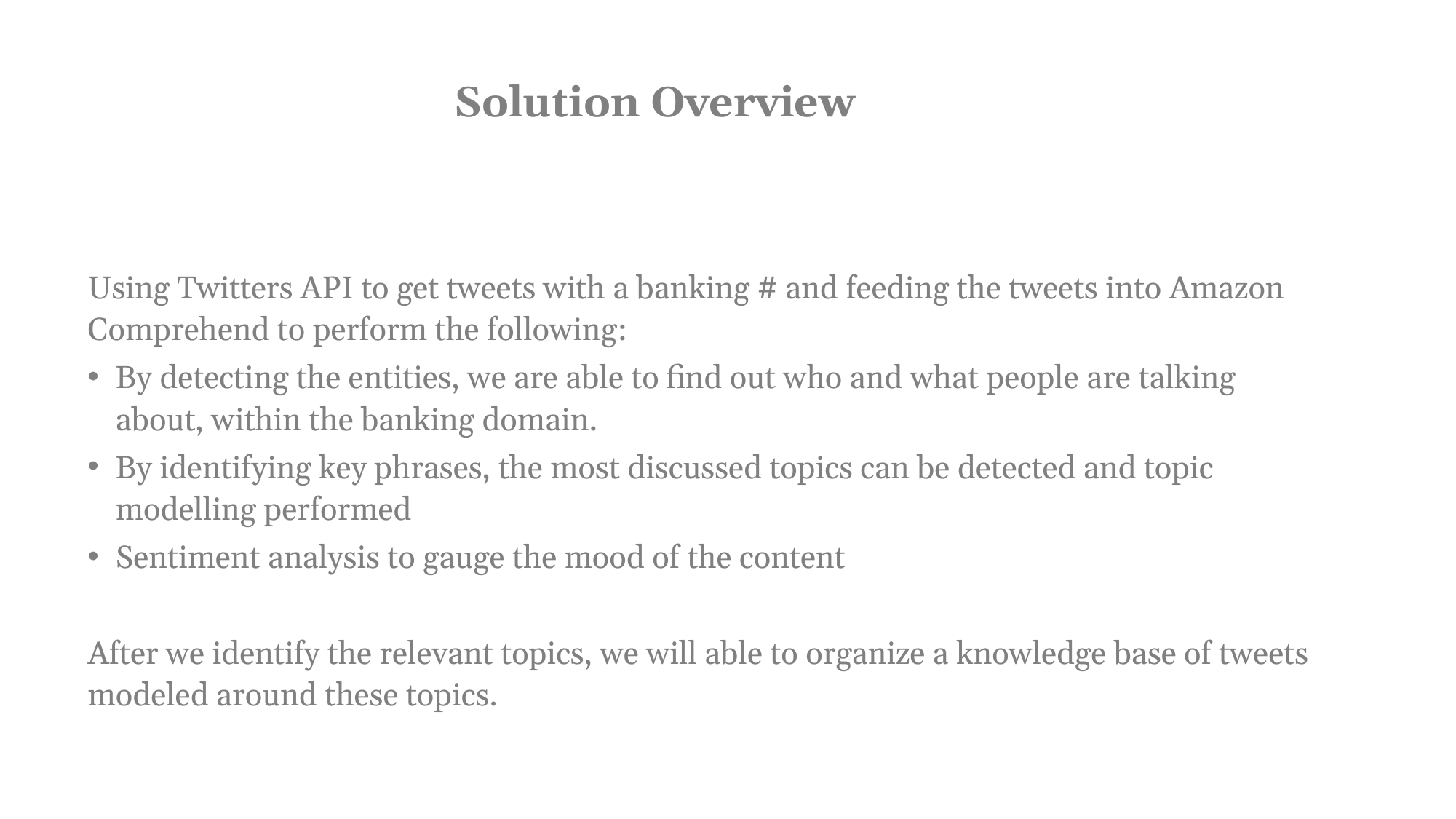

Solution Overview

Using Twitters API to get tweets with a banking # and feeding the tweets into Amazon Comprehend to perform the following:
By detecting the entities, we are able to find out who and what people are talking about, within the banking domain.
By identifying key phrases, the most discussed topics can be detected and topic modelling performed
Sentiment analysis to gauge the mood of the content

After we identify the relevant topics, we will able to organize a knowledge base of tweets modeled around these topics.